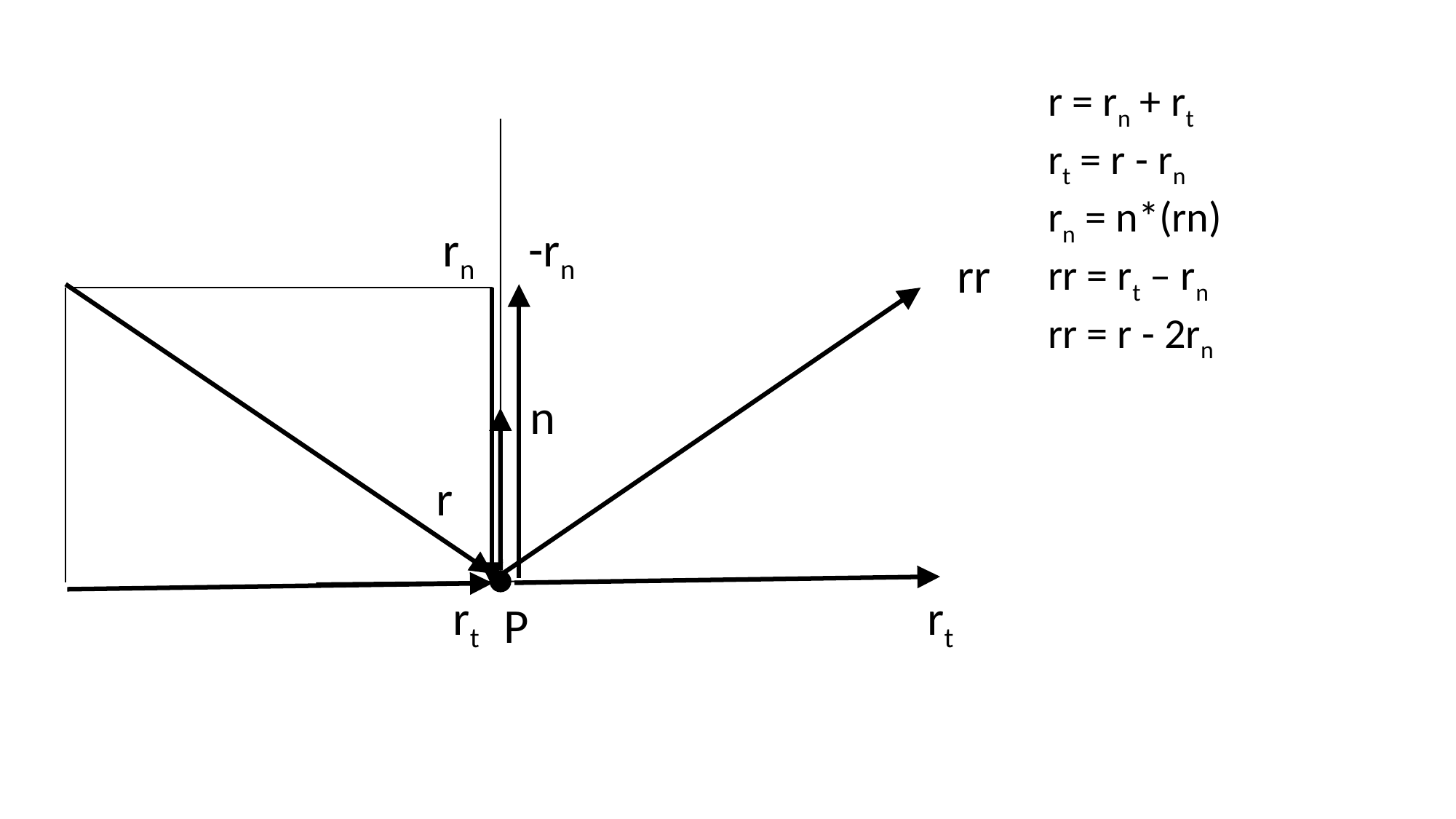

r = rn + rt
rt = r - rn
rn = n*(rn)
rr = rt – rn
rr = r - 2rn
rn
-rn
rr
n
r

rt
rt
P